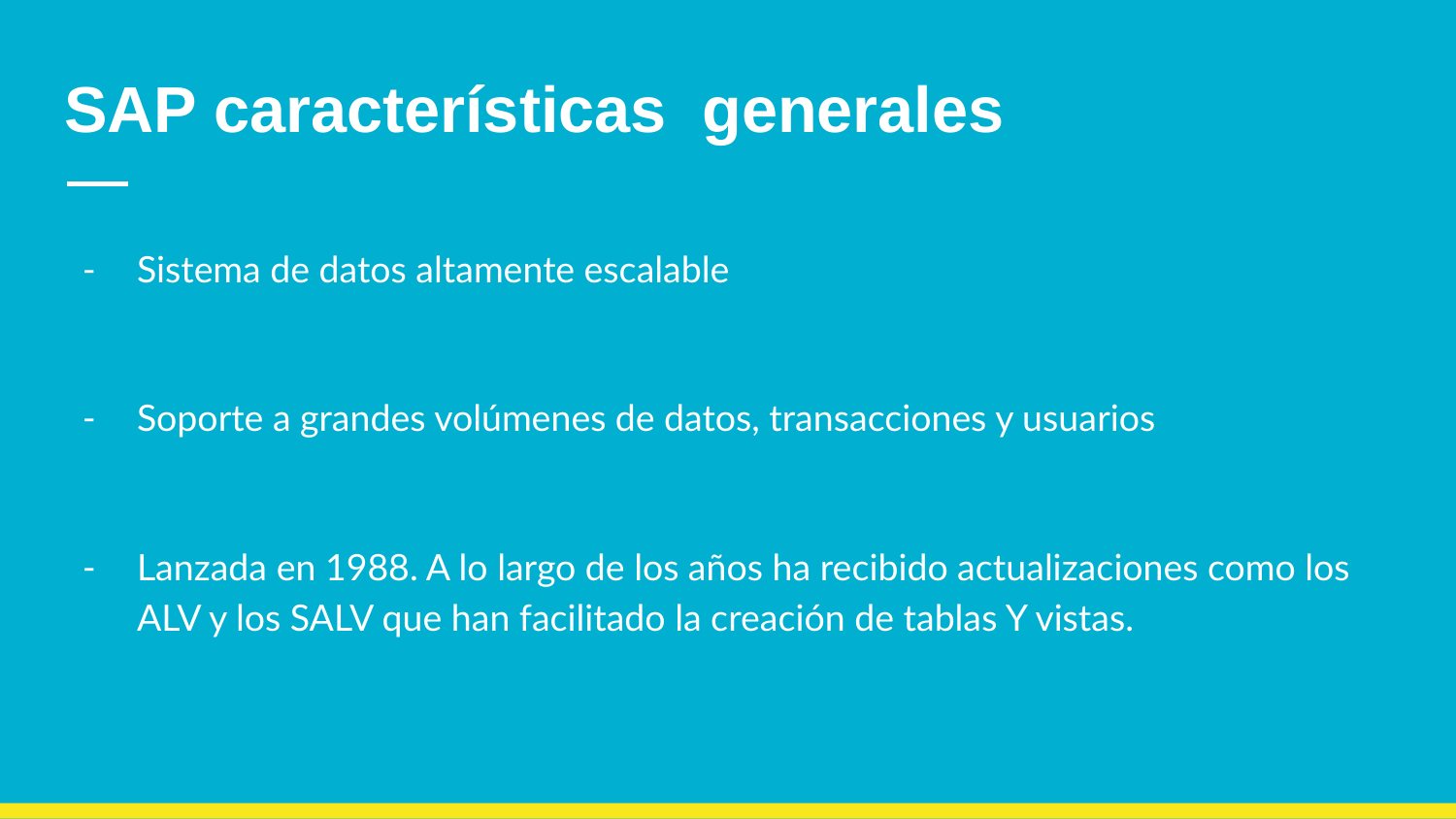

# SAP características  generales
Sistema de datos altamente escalable

Soporte a grandes volúmenes de datos, transacciones y usuarios

Lanzada en 1988. A lo largo de los años ha recibido actualizaciones como los ALV y los SALV que han facilitado la creación de tablas Y vistas.